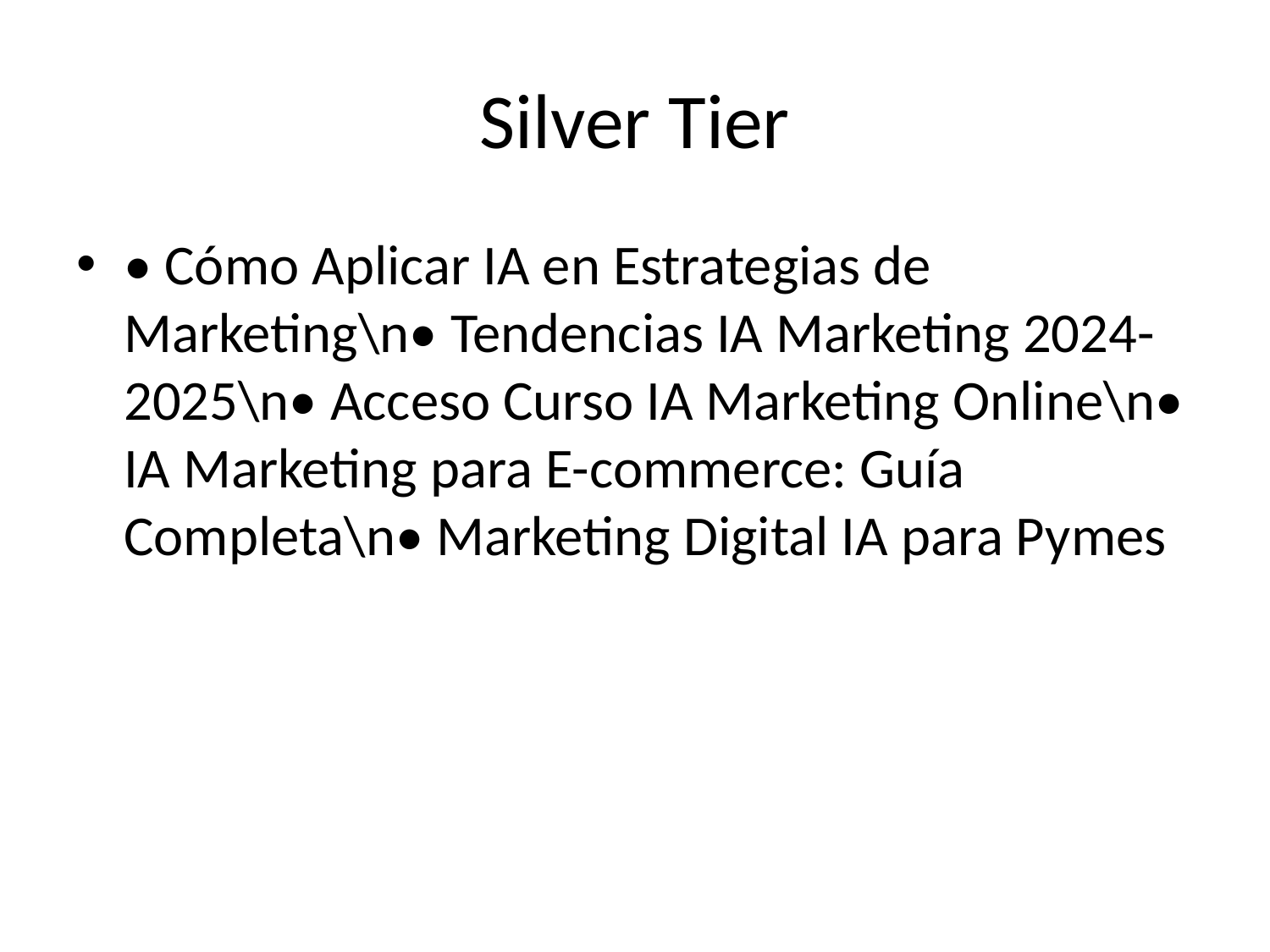

# Silver Tier
• Cómo Aplicar IA en Estrategias de Marketing\n• Tendencias IA Marketing 2024-2025\n• Acceso Curso IA Marketing Online\n• IA Marketing para E-commerce: Guía Completa\n• Marketing Digital IA para Pymes